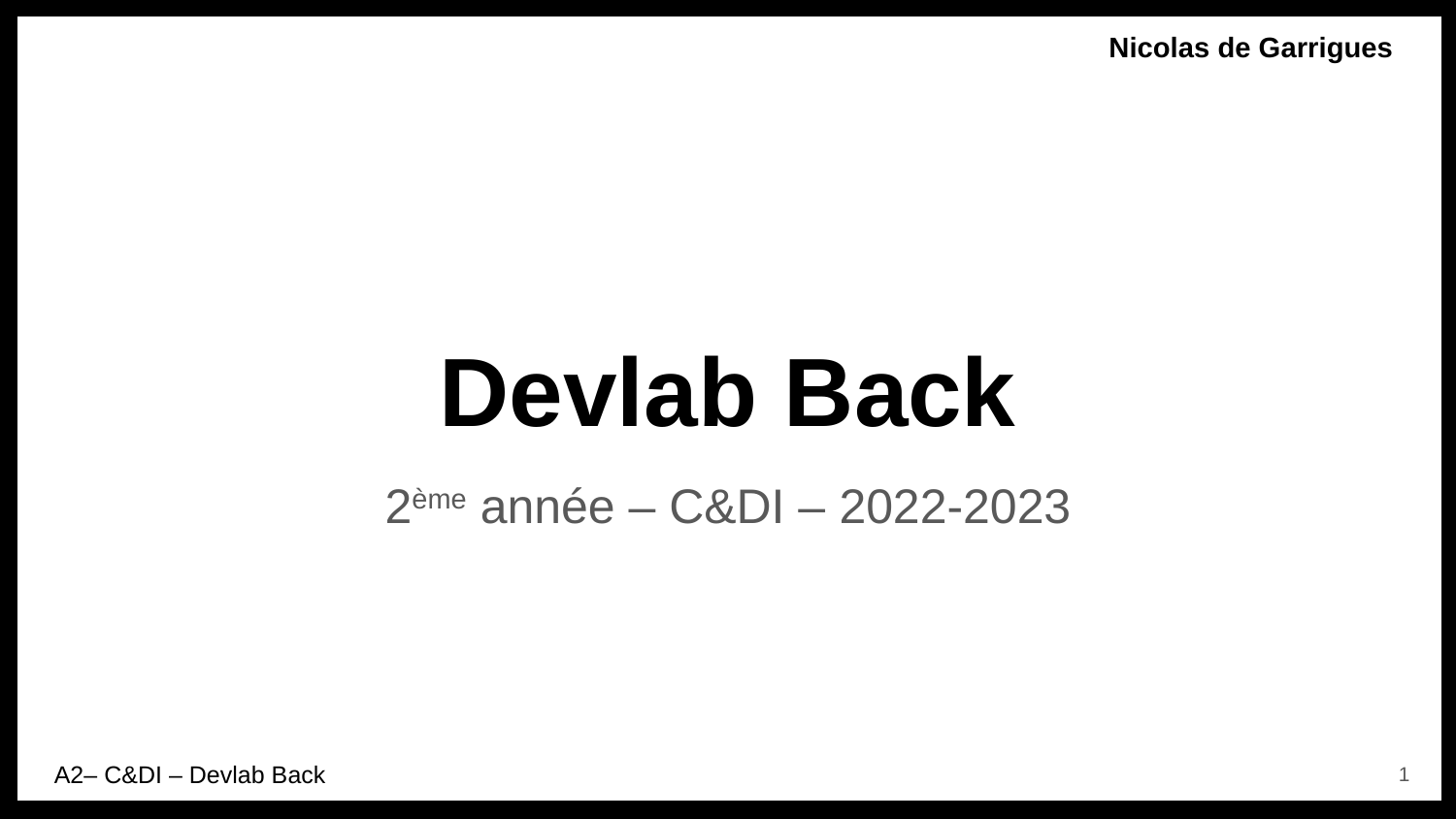

# Devlab Back
2ème année – C&DI – 2022-2023

1